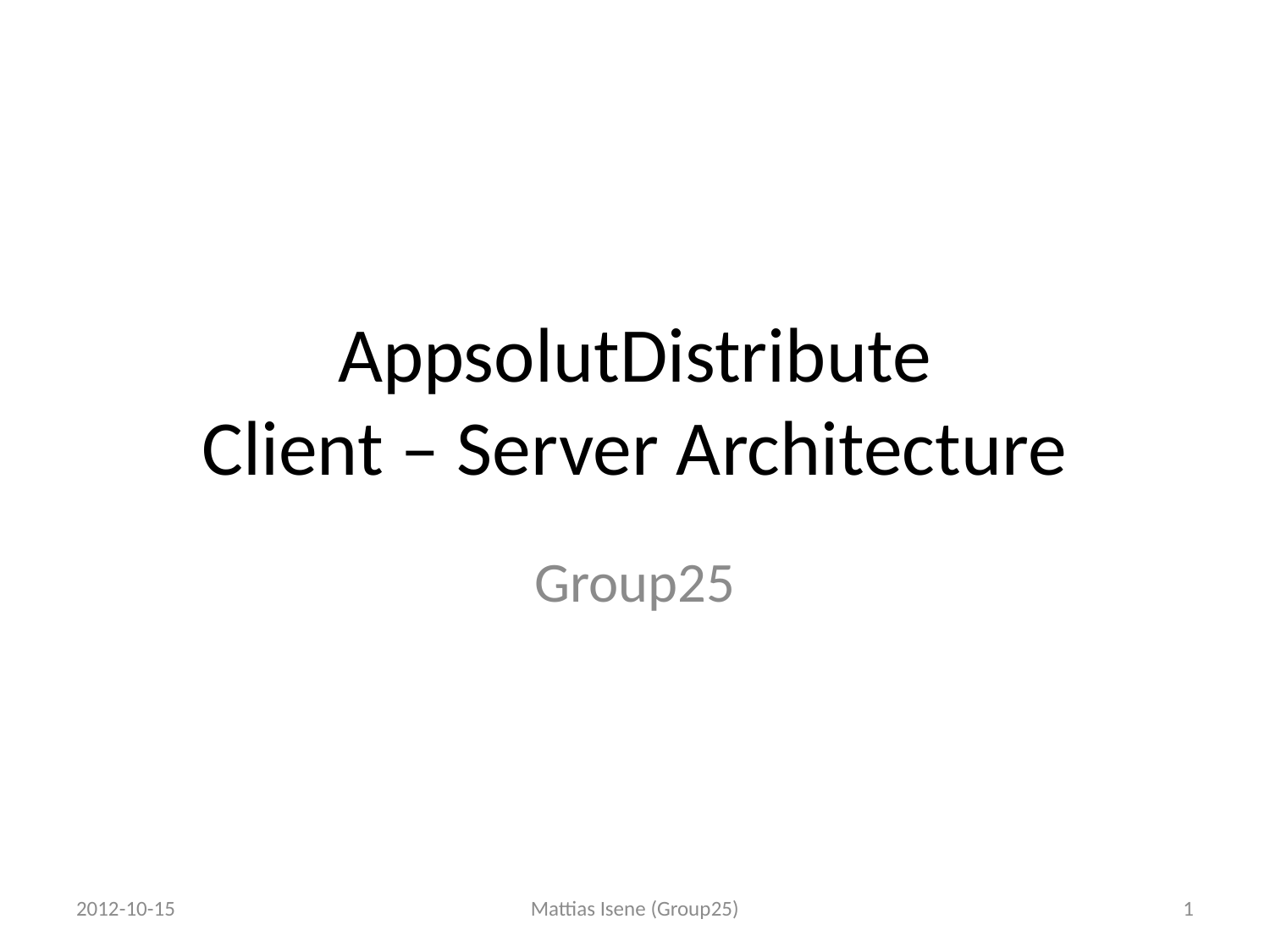

# AppsolutDistribute Client – Server Architecture
Group25
2012-10-15
Mattias Isene (Group25)
1